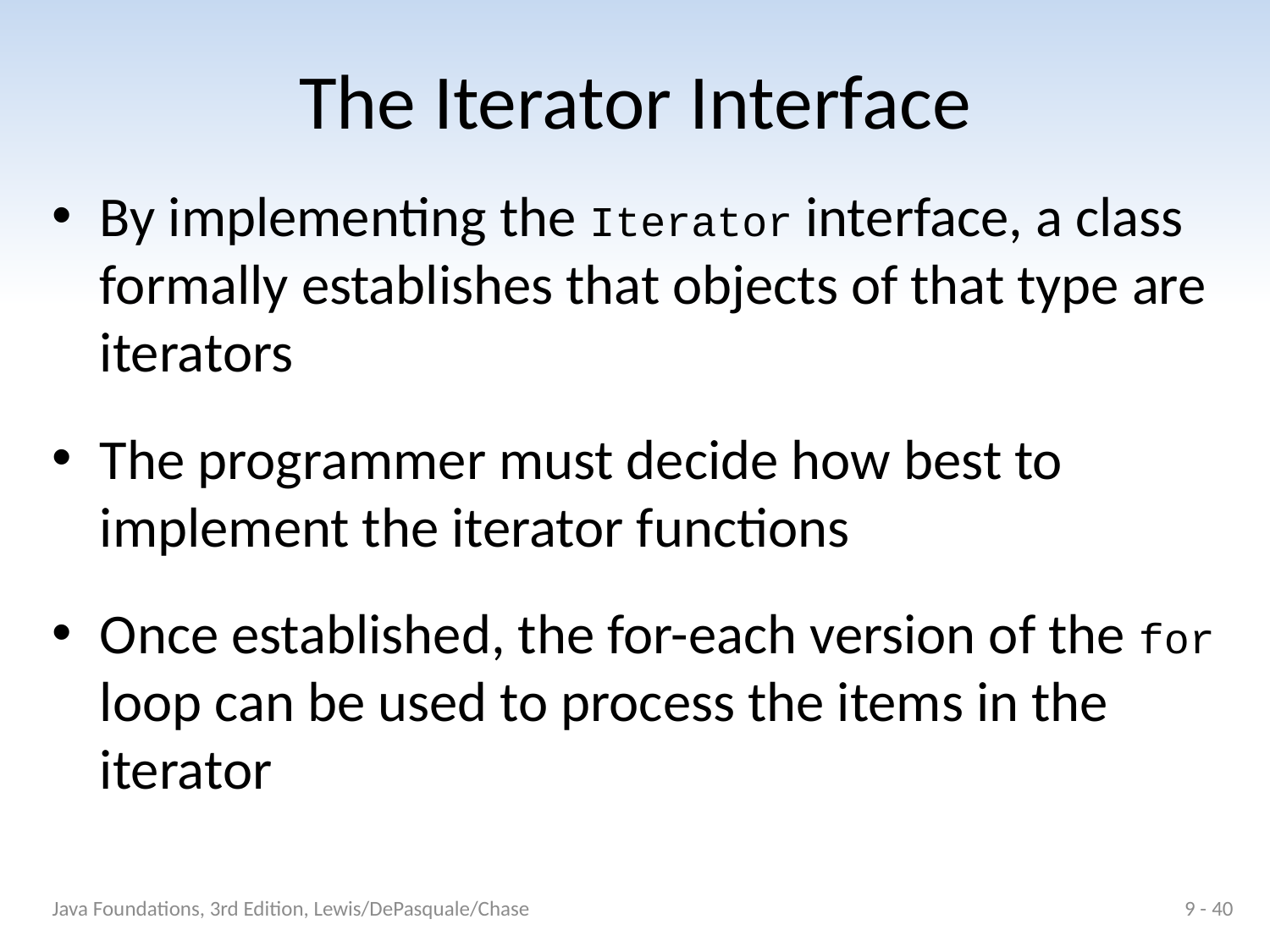

# The Iterator Interface
By implementing the Iterator interface, a class formally establishes that objects of that type are iterators
The programmer must decide how best to implement the iterator functions
Once established, the for-each version of the for loop can be used to process the items in the iterator
Java Foundations, 3rd Edition, Lewis/DePasquale/Chase
9 - 40